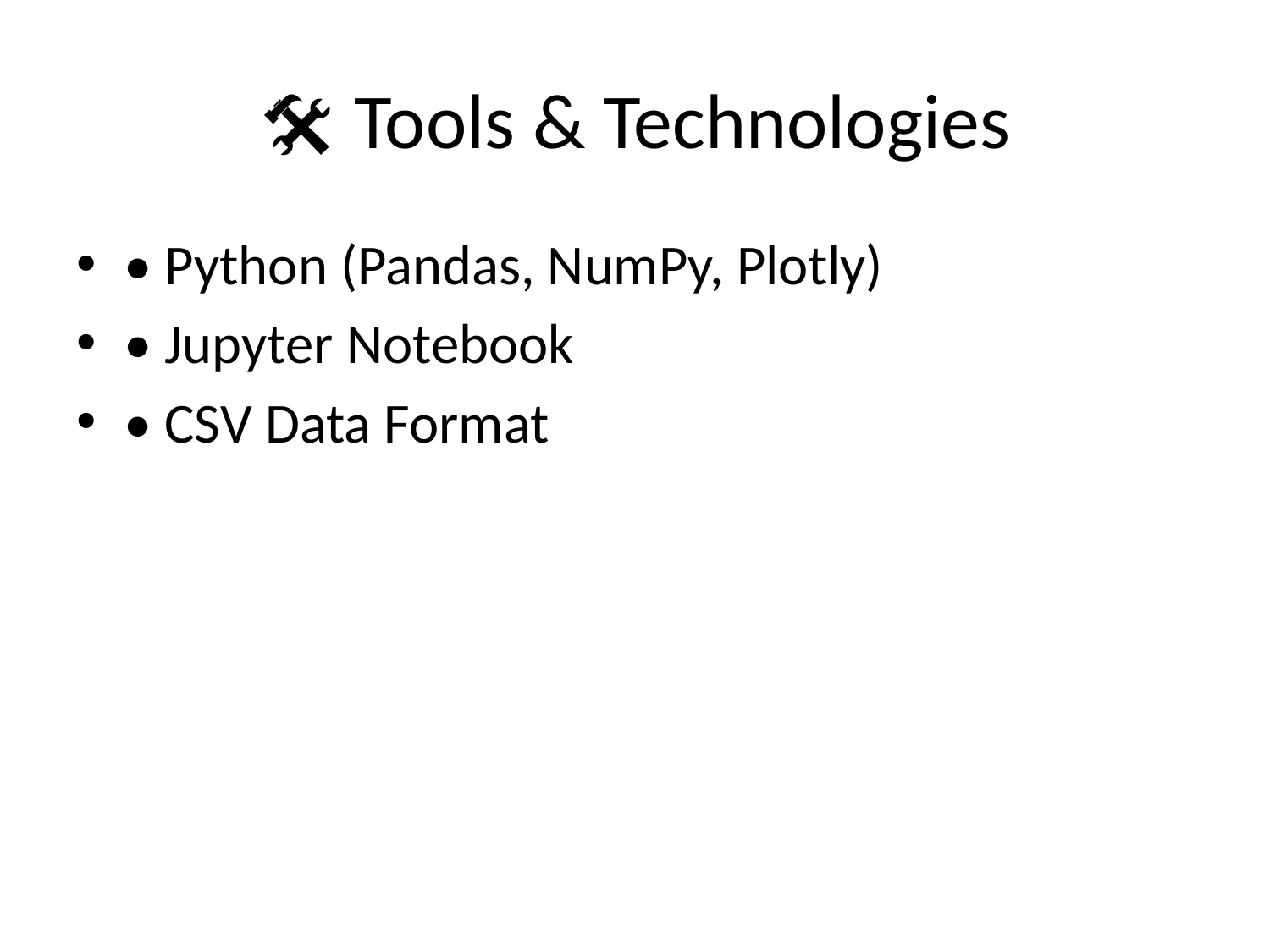

# 🛠️ Tools & Technologies
• Python (Pandas, NumPy, Plotly)
• Jupyter Notebook
• CSV Data Format